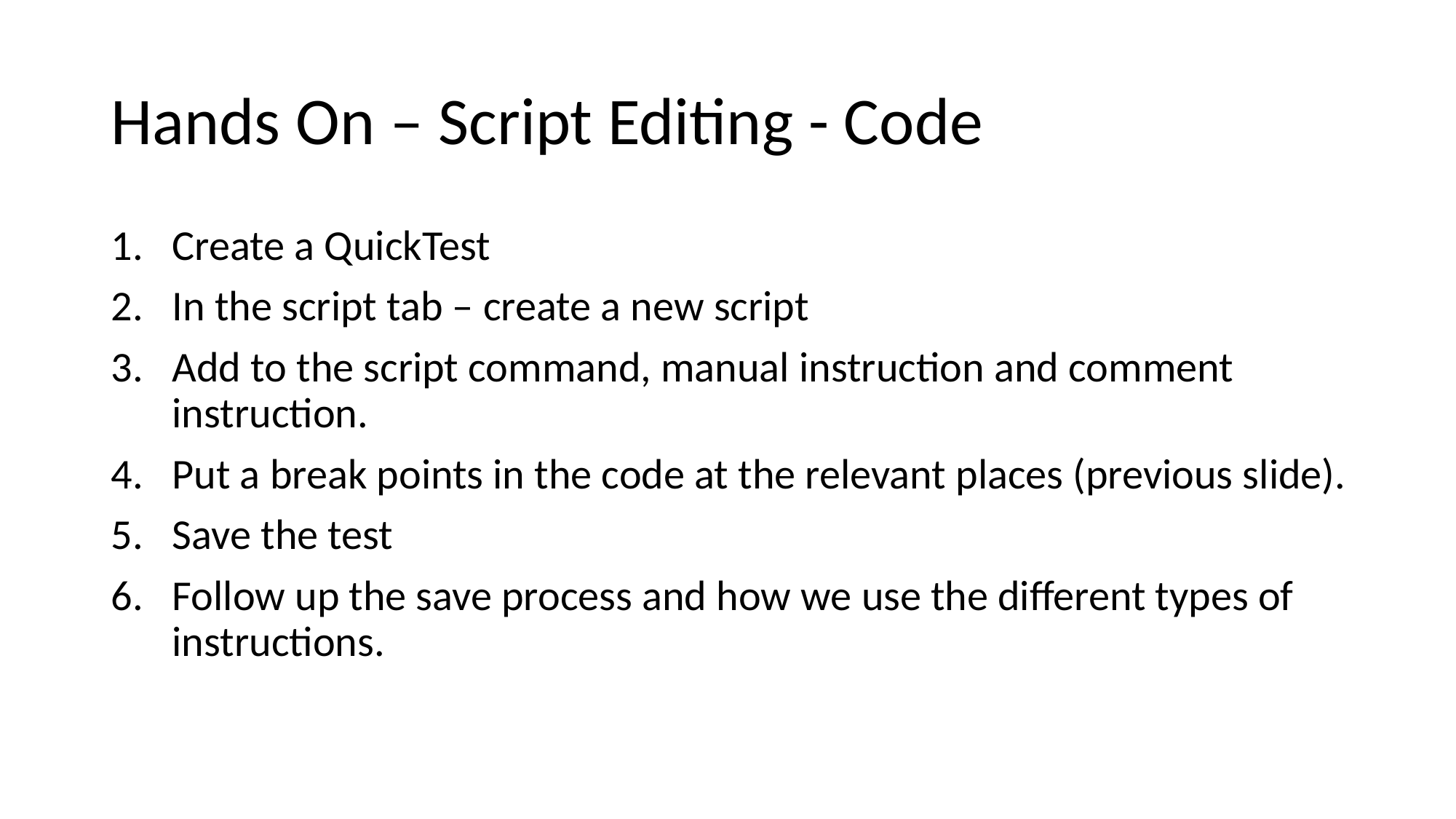

# Hands On – Script Editing - Code
Create a QuickTest
In the script tab – create a new script
Add to the script command, manual instruction and comment instruction.
Put a break points in the code at the relevant places (previous slide).
Save the test
Follow up the save process and how we use the different types of instructions.